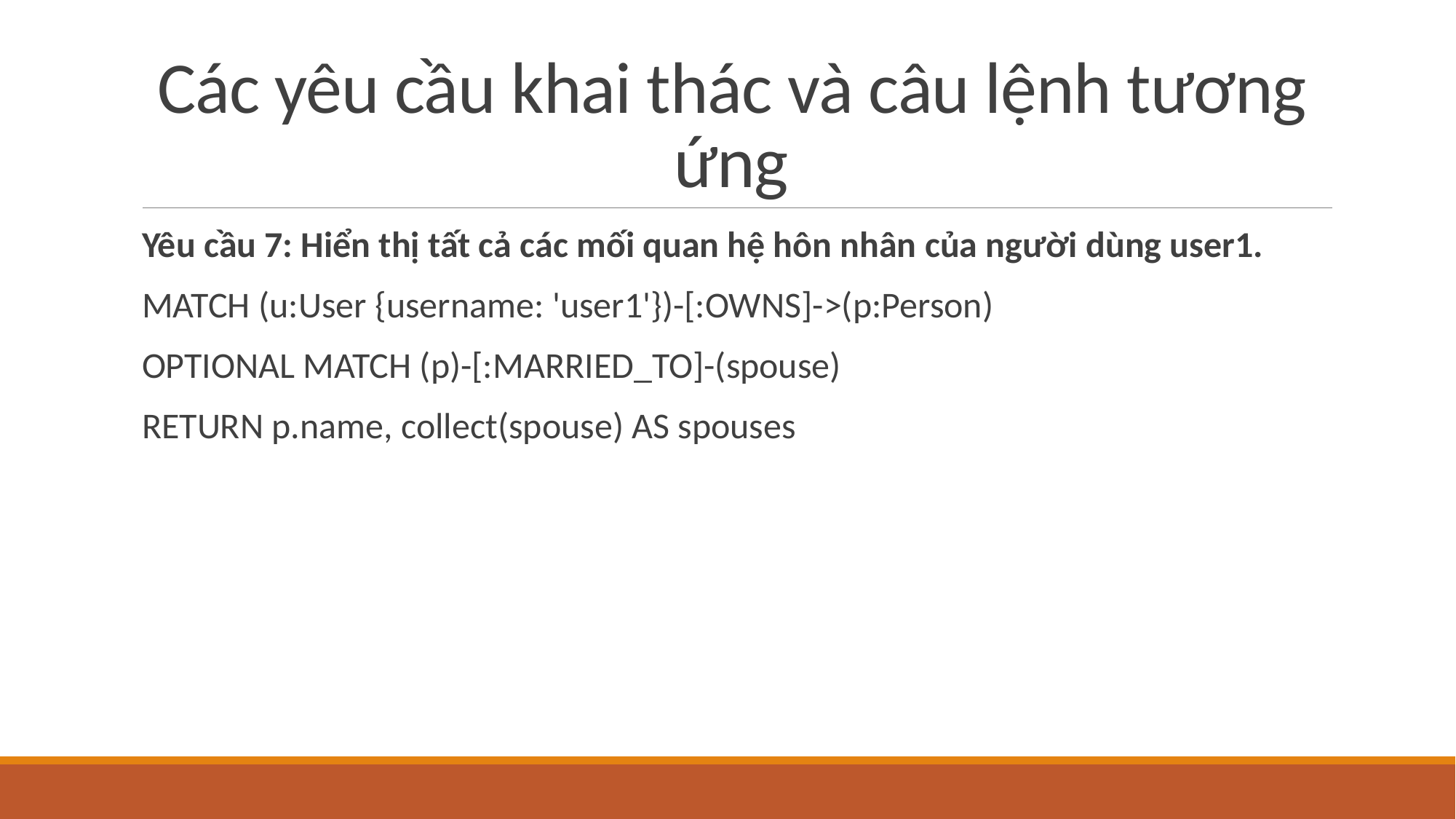

# Các yêu cầu khai thác và câu lệnh tương ứng
Yêu cầu 7: Hiển thị tất cả các mối quan hệ hôn nhân của người dùng user1.
MATCH (u:User {username: 'user1'})-[:OWNS]->(p:Person)
OPTIONAL MATCH (p)-[:MARRIED_TO]-(spouse)
RETURN p.name, collect(spouse) AS spouses